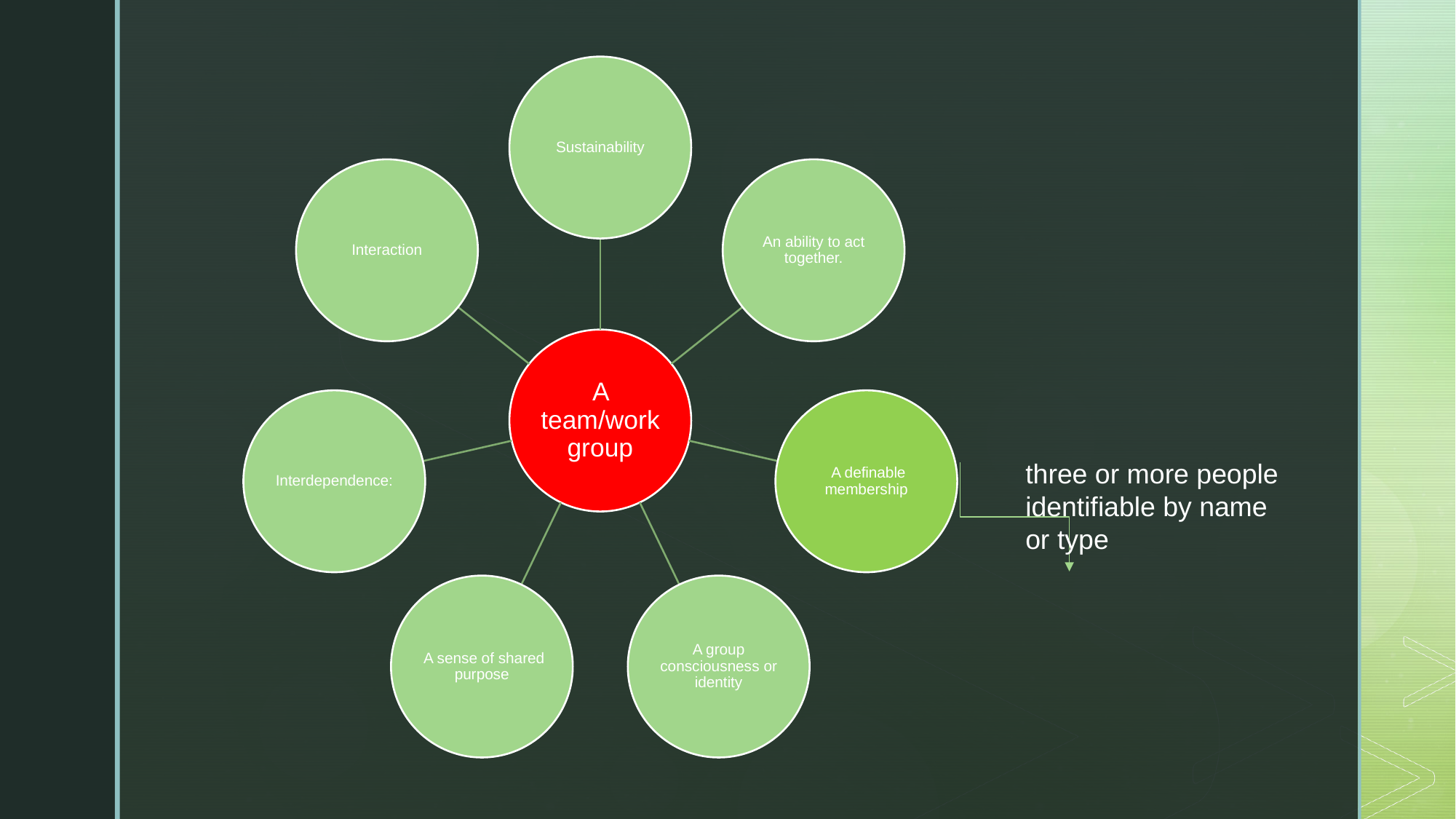

A team/work group

Sustainability

An ability to act together.

 A definable membership

A group consciousness or identity

 A sense of shared purpose

Interdependence:

Interaction
three or more people
identifiable by name or type